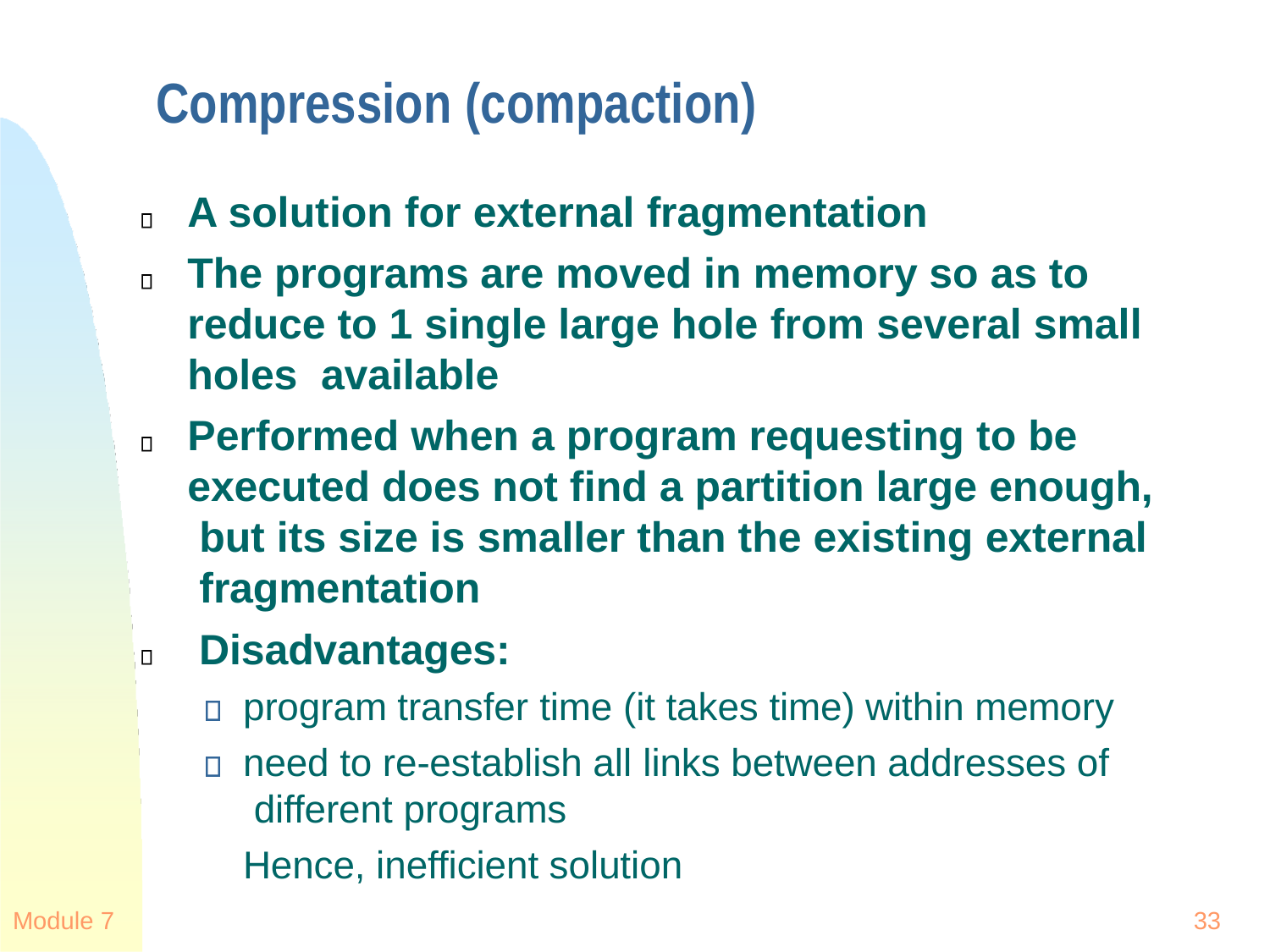

# Compression (compaction)
A solution for external fragmentation
The programs are moved in memory so as to  reduce to 1 single large hole from several small holes  available
Performed when a program requesting to be  executed does not find a partition large enough,  but its size is smaller than the existing external  fragmentation
Disadvantages:
program transfer time (it takes time) within memory
need to re-establish all links between addresses of  different programs
Hence, inefficient solution

Module 7
33